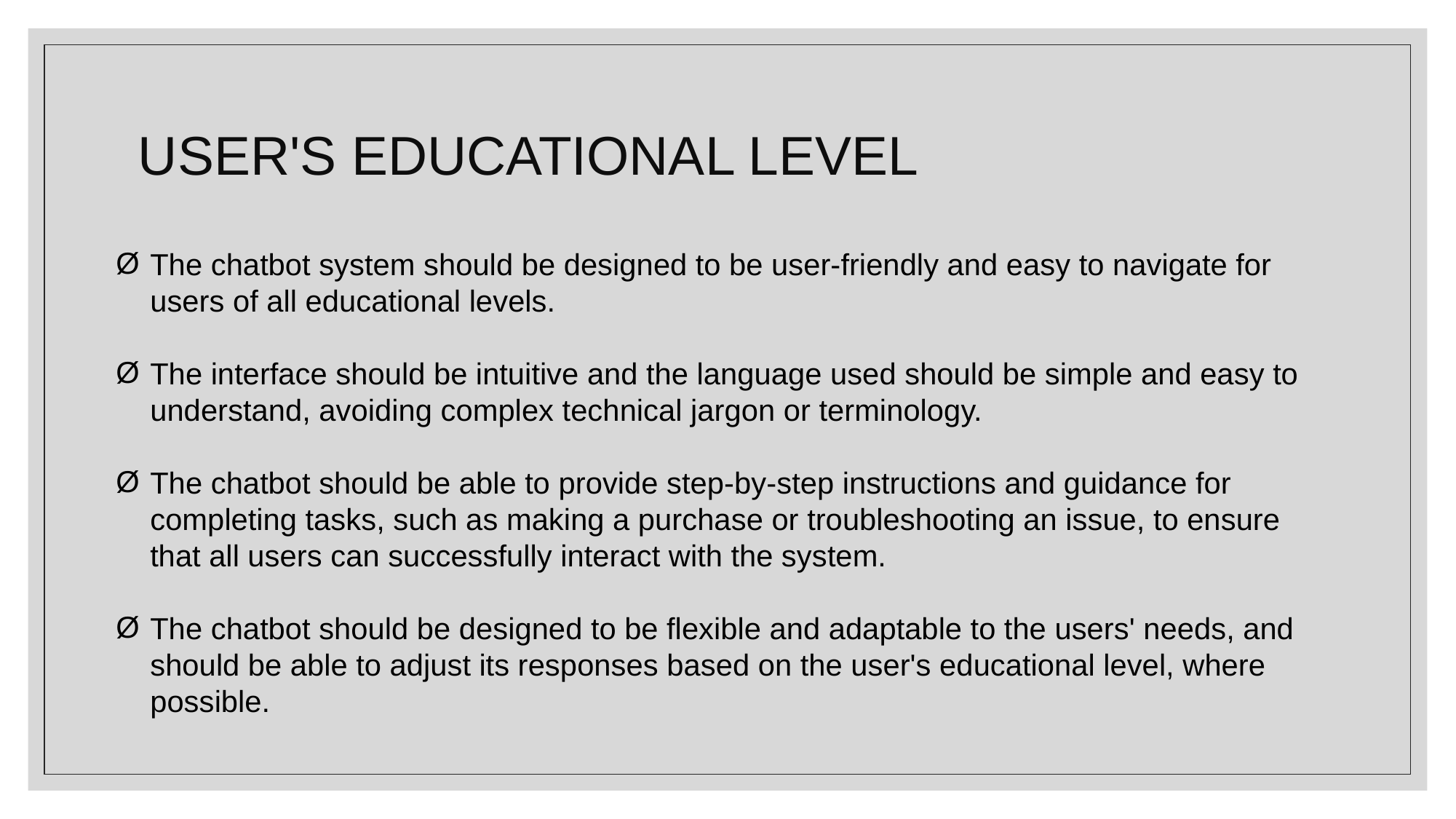

# USER'S EDUCATIONAL LEVEL
The chatbot system should be designed to be user-friendly and easy to navigate for users of all educational levels.

The interface should be intuitive and the language used should be simple and easy to understand, avoiding complex technical jargon or terminology.

The chatbot should be able to provide step-by-step instructions and guidance for completing tasks, such as making a purchase or troubleshooting an issue, to ensure that all users can successfully interact with the system.

The chatbot should be designed to be flexible and adaptable to the users' needs, and should be able to adjust its responses based on the user's educational level, where possible.